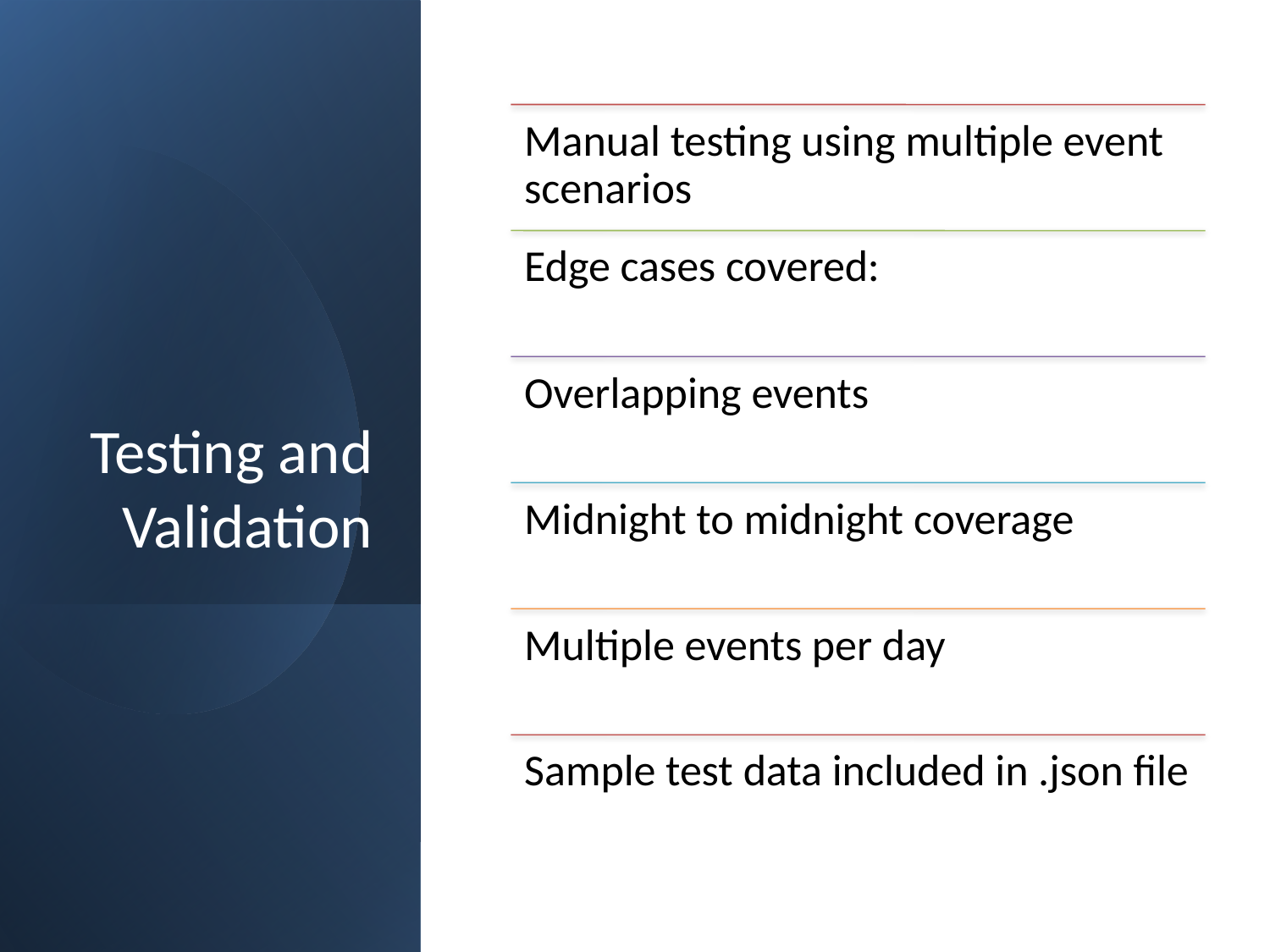

Manual testing using multiple event scenarios
Edge cases covered:
Overlapping events
Midnight to midnight coverage
Multiple events per day
Sample test data included in .json file

# Testing and Validation